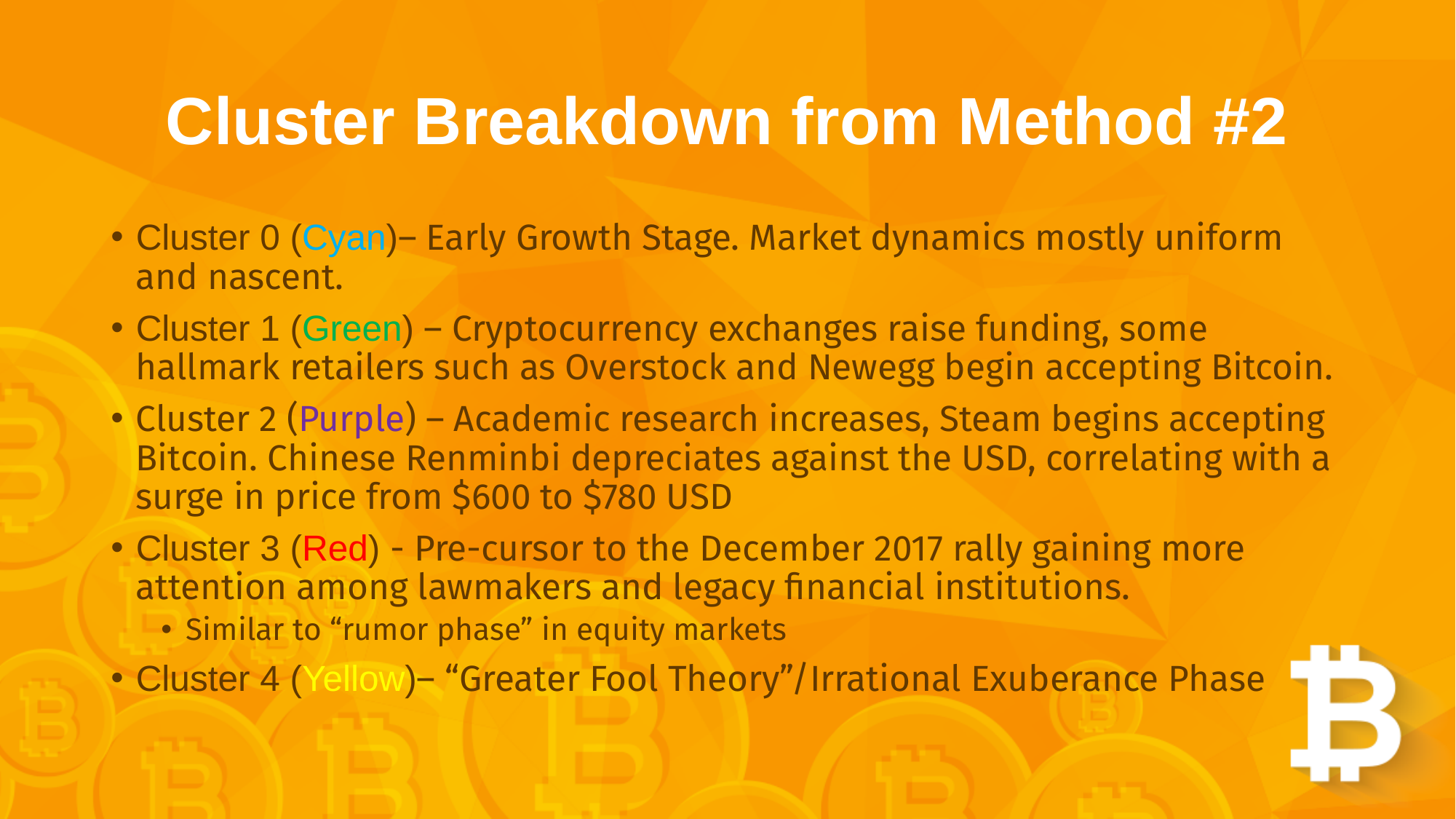

# Cluster Breakdown from Method #2
Cluster 0 (Cyan)– Early Growth Stage. Market dynamics mostly uniform and nascent.
Cluster 1 (Green) – Cryptocurrency exchanges raise funding, some hallmark retailers such as Overstock and Newegg begin accepting Bitcoin.
Cluster 2 (Purple) – Academic research increases, Steam begins accepting Bitcoin. Chinese Renminbi depreciates against the USD, correlating with a surge in price from $600 to $780 USD
Cluster 3 (Red) - Pre-cursor to the December 2017 rally gaining more attention among lawmakers and legacy financial institutions.
Similar to “rumor phase” in equity markets
Cluster 4 (Yellow)– “Greater Fool Theory”/Irrational Exuberance Phase